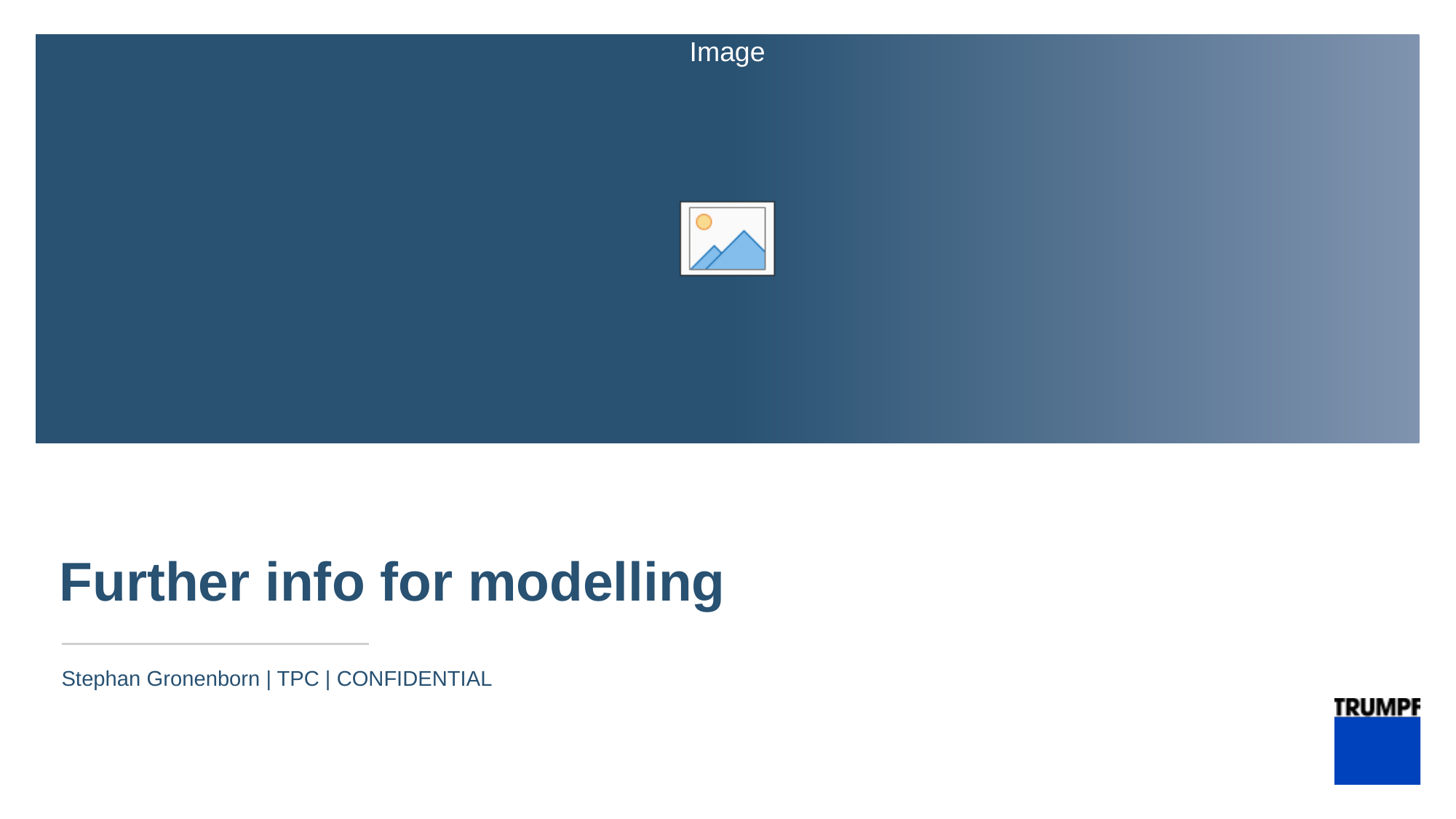

# Further info for modelling
Stephan Gronenborn | TPC | CONFIDENTIAL